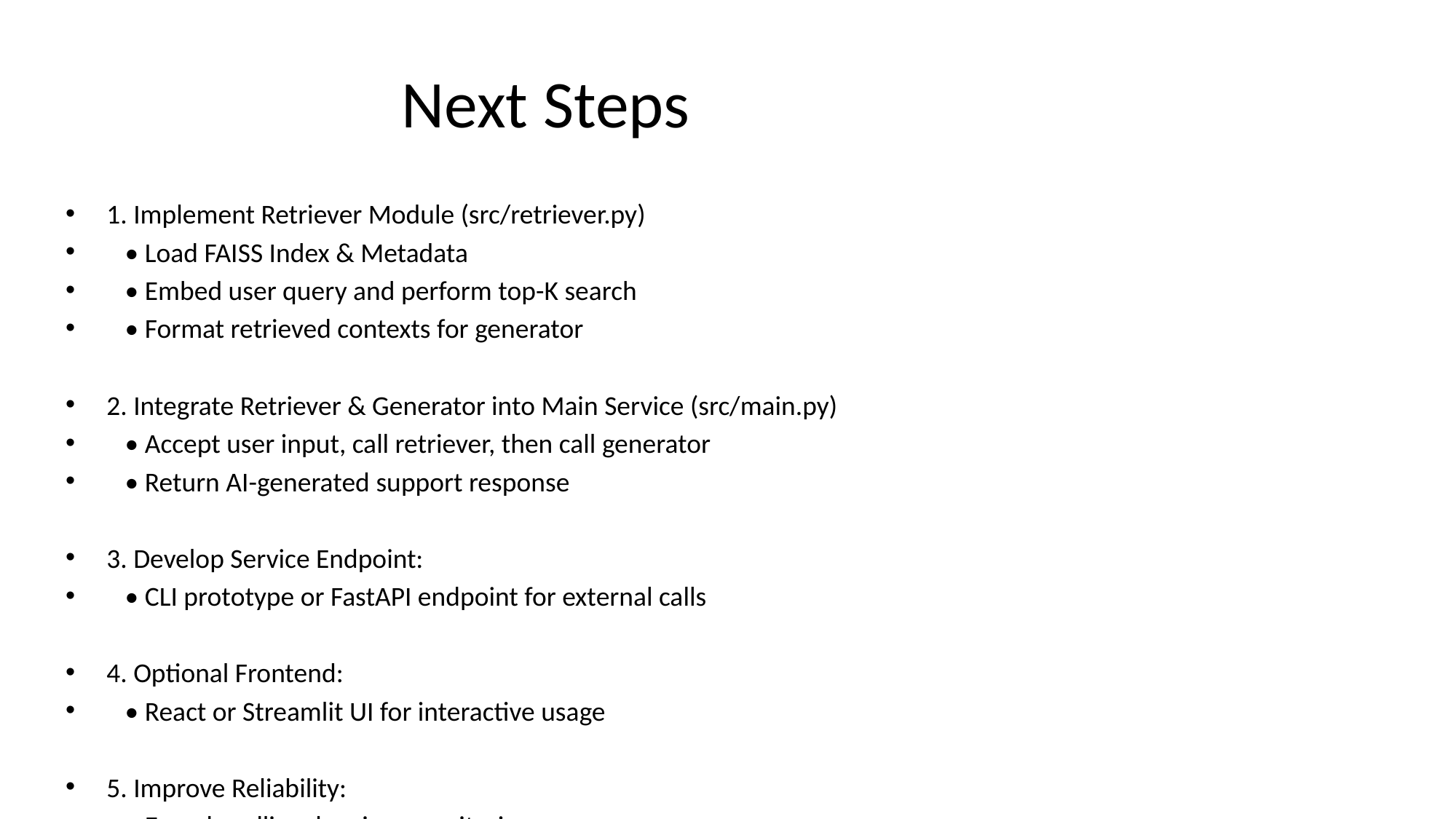

# Next Steps
1. Implement Retriever Module (src/retriever.py)
   • Load FAISS Index & Metadata
   • Embed user query and perform top-K search
   • Format retrieved contexts for generator

2. Integrate Retriever & Generator into Main Service (src/main.py)
   • Accept user input, call retriever, then call generator
   • Return AI-generated support response

3. Develop Service Endpoint:
   • CLI prototype or FastAPI endpoint for external calls

4. Optional Frontend:
   • React or Streamlit UI for interactive usage

5. Improve Reliability:
   • Error handling, logging, monitoring
   • Automated tests for each module